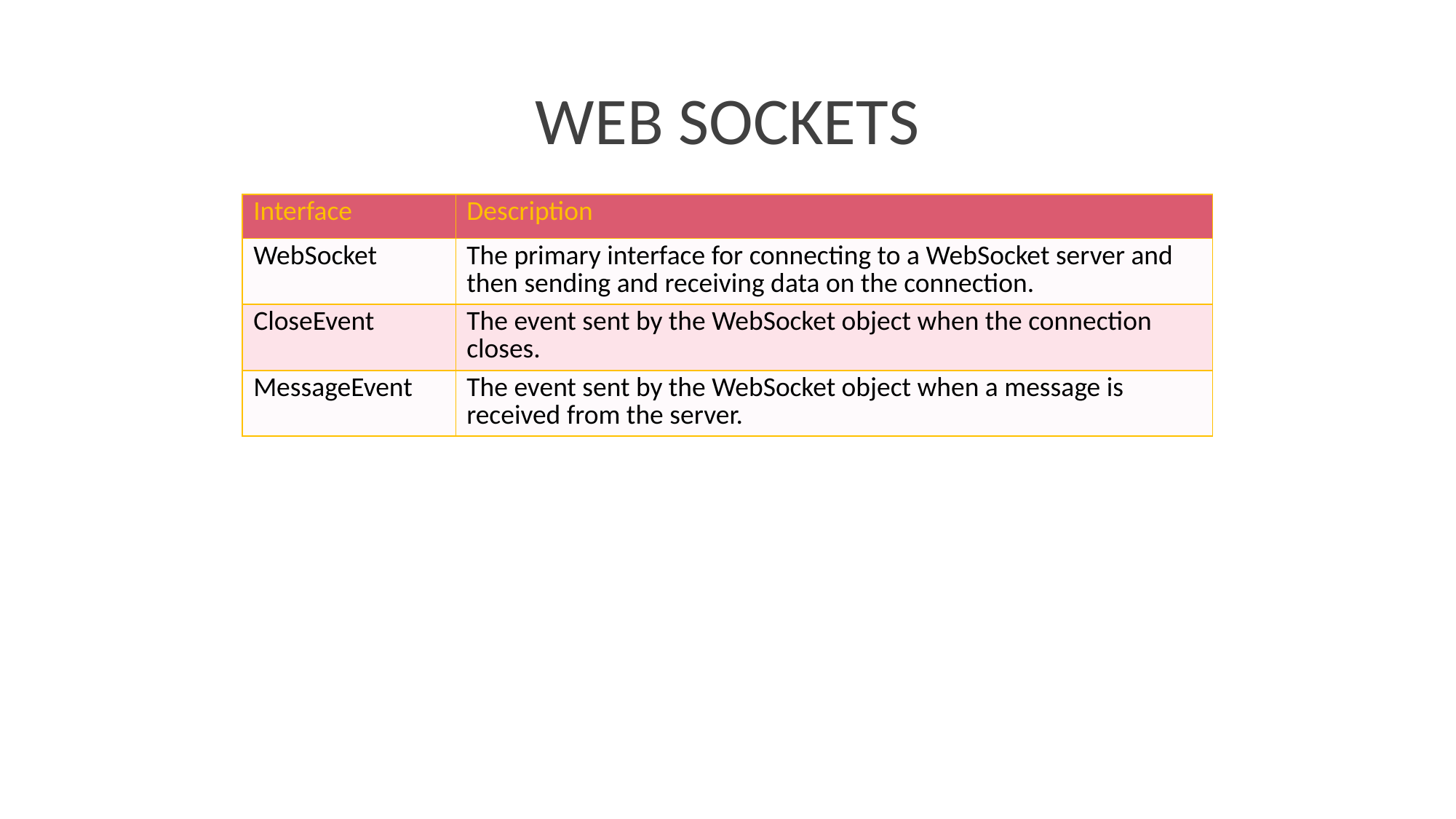

# WEB SOCKETS
| Interface | Description |
| --- | --- |
| WebSocket | The primary interface for connecting to a WebSocket server and then sending and receiving data on the connection. |
| CloseEvent | The event sent by the WebSocket object when the connection closes. |
| MessageEvent | The event sent by the WebSocket object when a message is received from the server. |